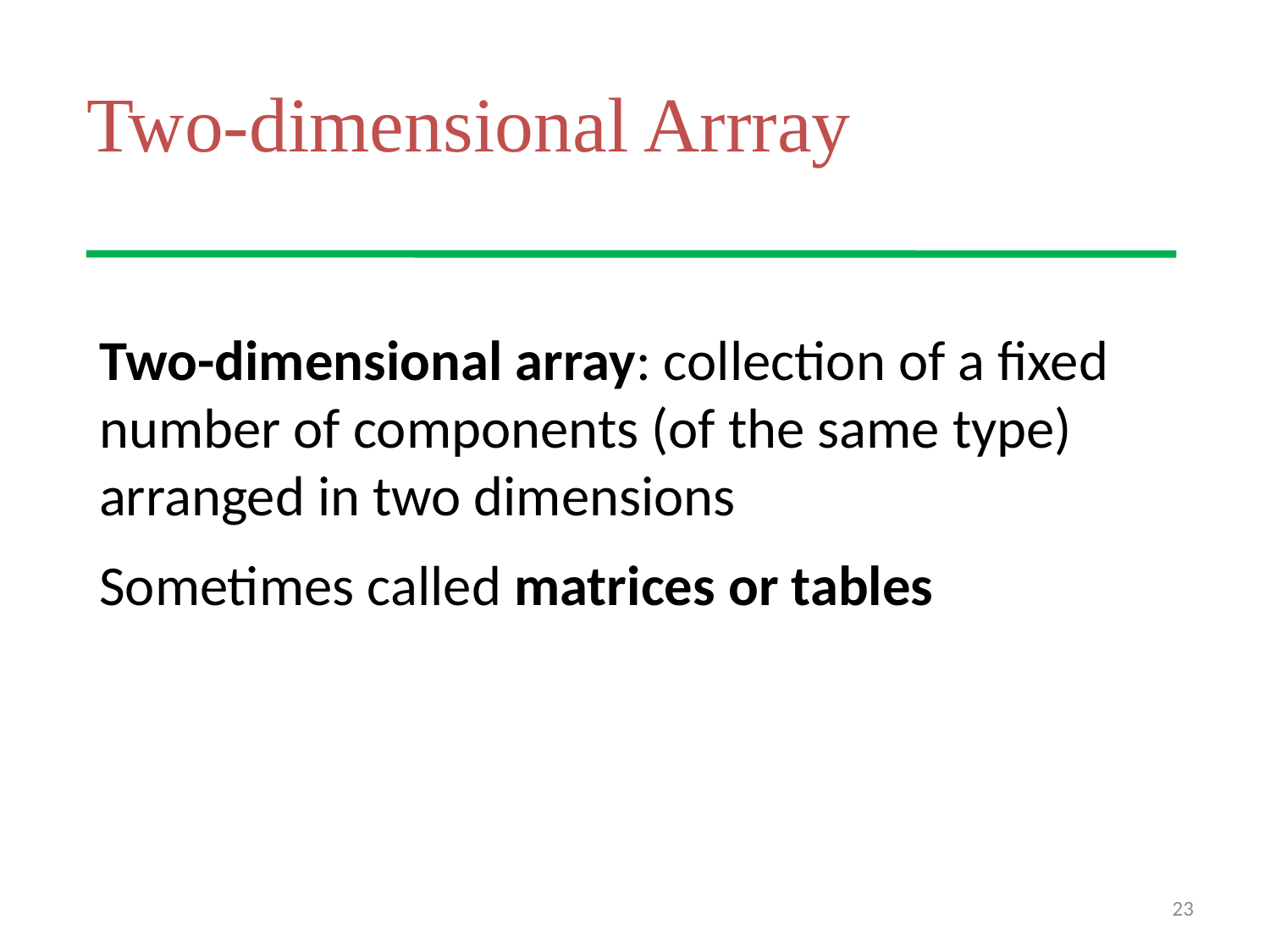

# Two-dimensional Arrray
Two-dimensional array: collection of a fixed number of components (of the same type) arranged in two dimensions
Sometimes called matrices or tables

23